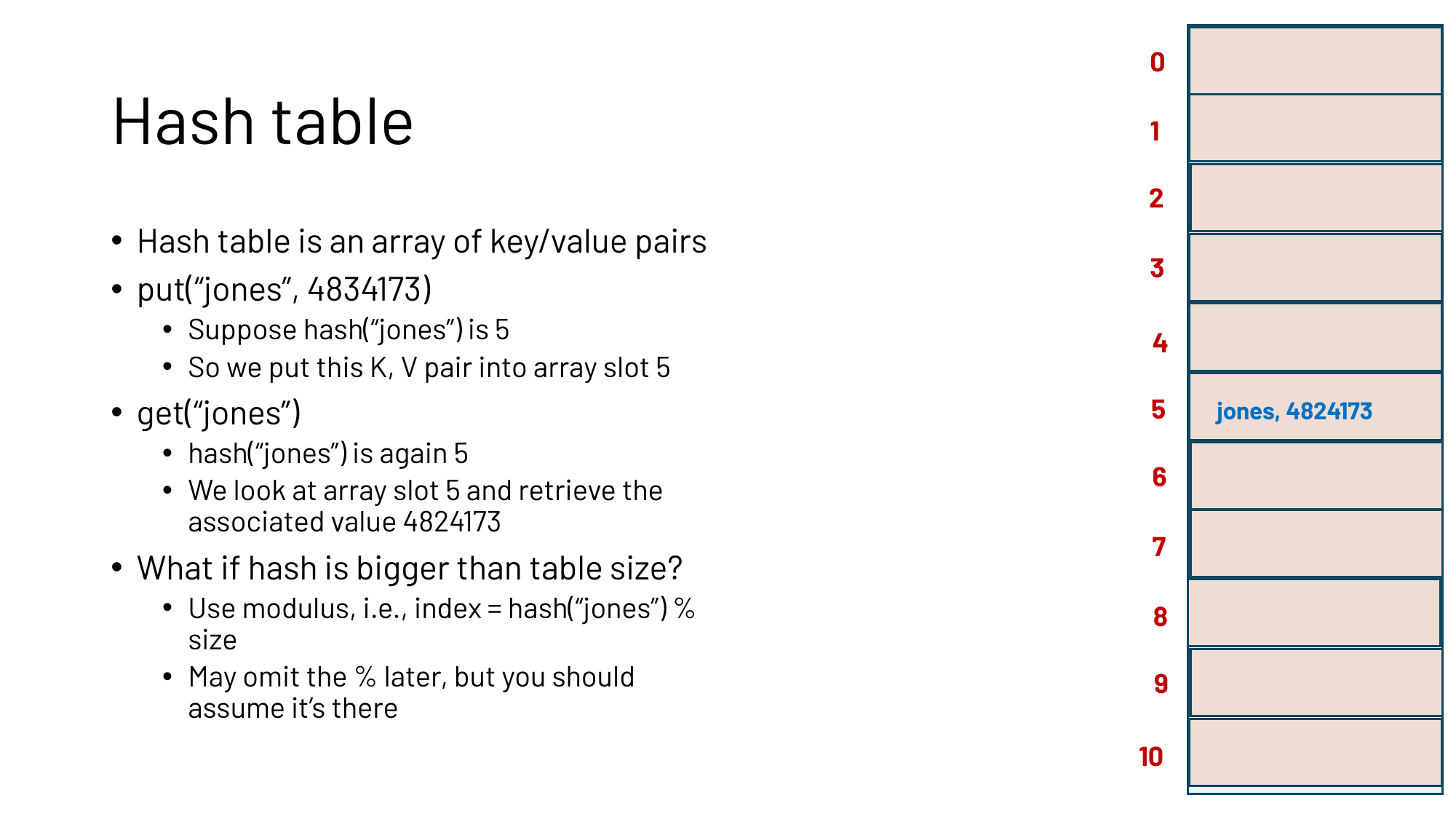

0

1

2

3

4

5
jones, 4824173

6

7

8

9

10
# Hash table
Hash table is an array of key/value pairs
put(“jones”, 4834173)
Suppose hash(“jones”) is 5
So we put this K, V pair into array slot 5
get(“jones”)
hash(“jones”) is again 5
We look at array slot 5 and retrieve the associated value 4824173
What if hash is bigger than table size?
Use modulus, i.e., index = hash(“jones”) % size
May omit the % later, but you should assume it’s there